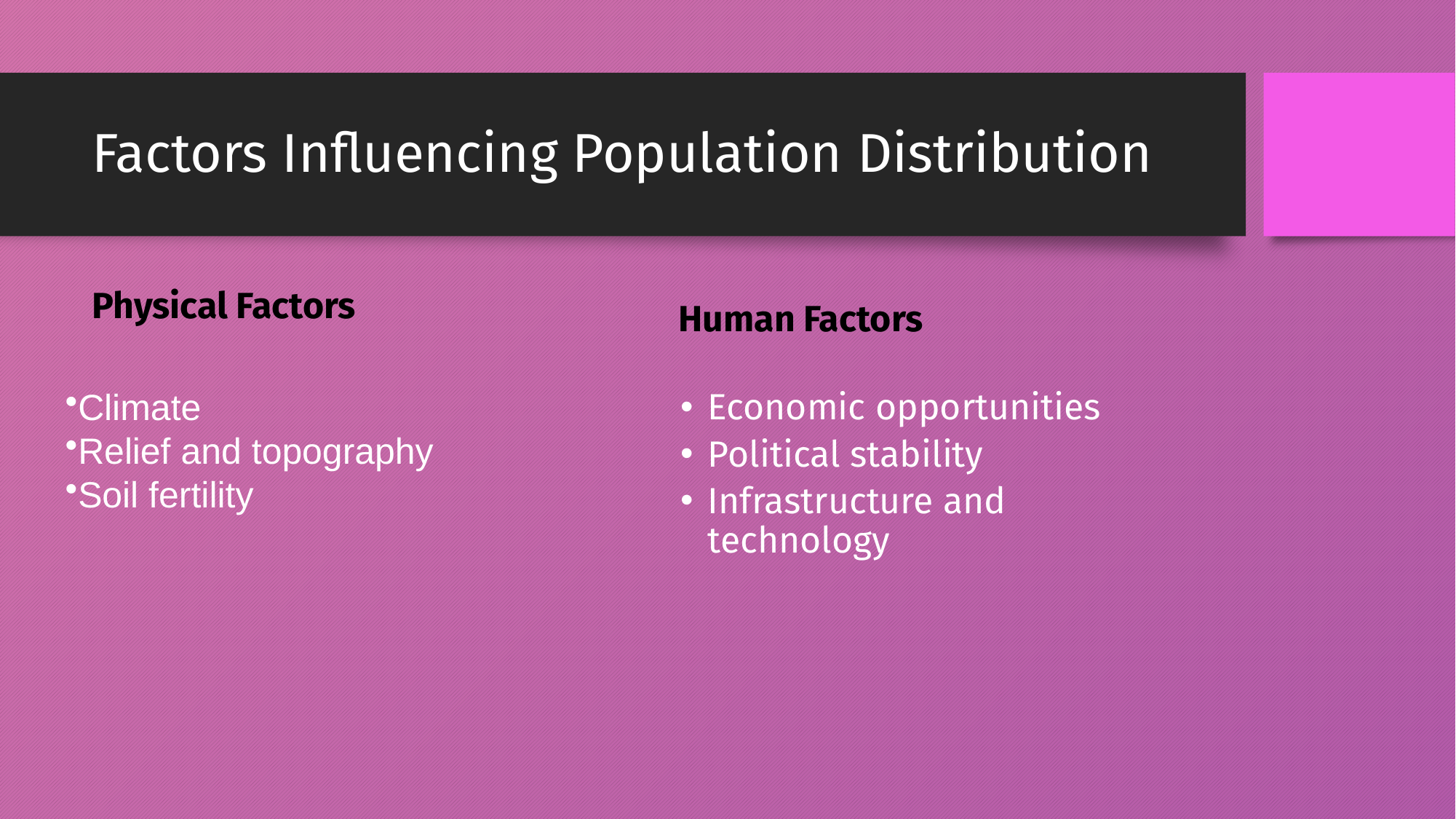

# Factors Influencing Population Distribution
Physical Factors
Human Factors

Economic opportunities
Political stability
Infrastructure and technology

Climate
Relief and topography
Soil fertility